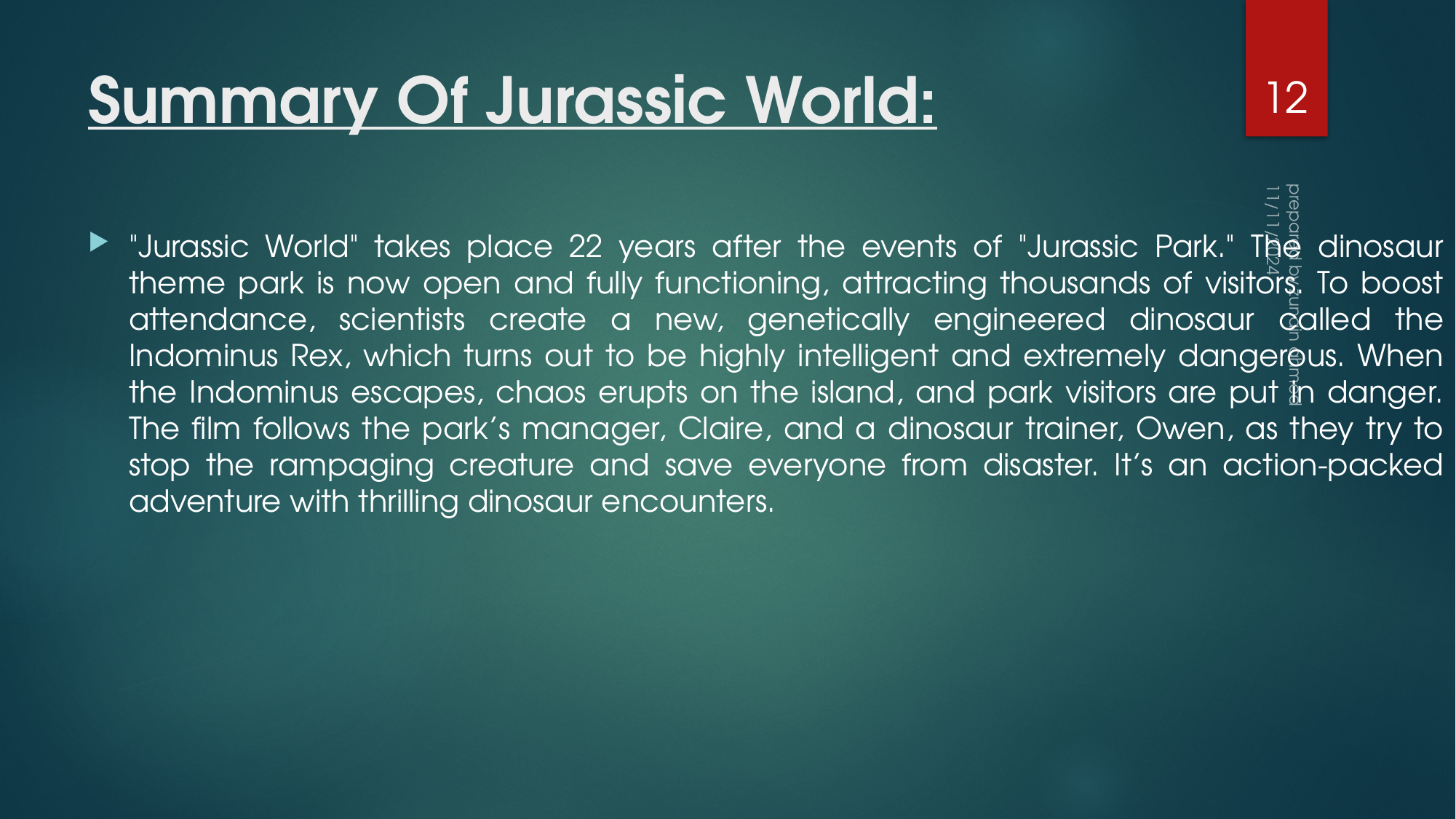

12
# Summary Of Jurassic World:
11/11/2024
"Jurassic World" takes place 22 years after the events of "Jurassic Park." The dinosaur theme park is now open and fully functioning, attracting thousands of visitors. To boost attendance, scientists create a new, genetically engineered dinosaur called the Indominus Rex, which turns out to be highly intelligent and extremely dangerous. When the Indominus escapes, chaos erupts on the island, and park visitors are put in danger. The film follows the park’s manager, Claire, and a dinosaur trainer, Owen, as they try to stop the rampaging creature and save everyone from disaster. It’s an action-packed adventure with thrilling dinosaur encounters.
prepared by zunain ahmed